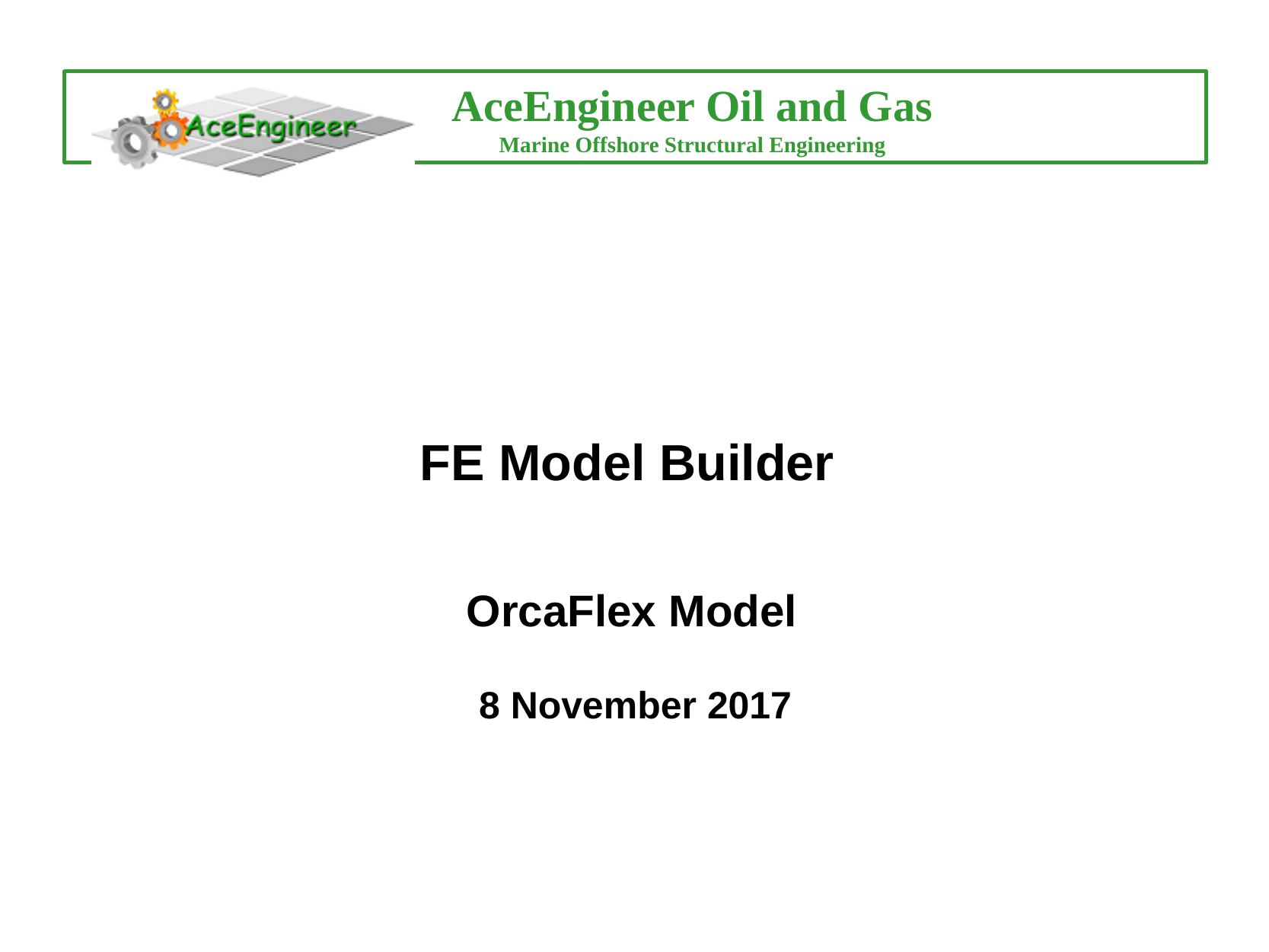

FE Model Builder
OrcaFlex Model
8 November 2017